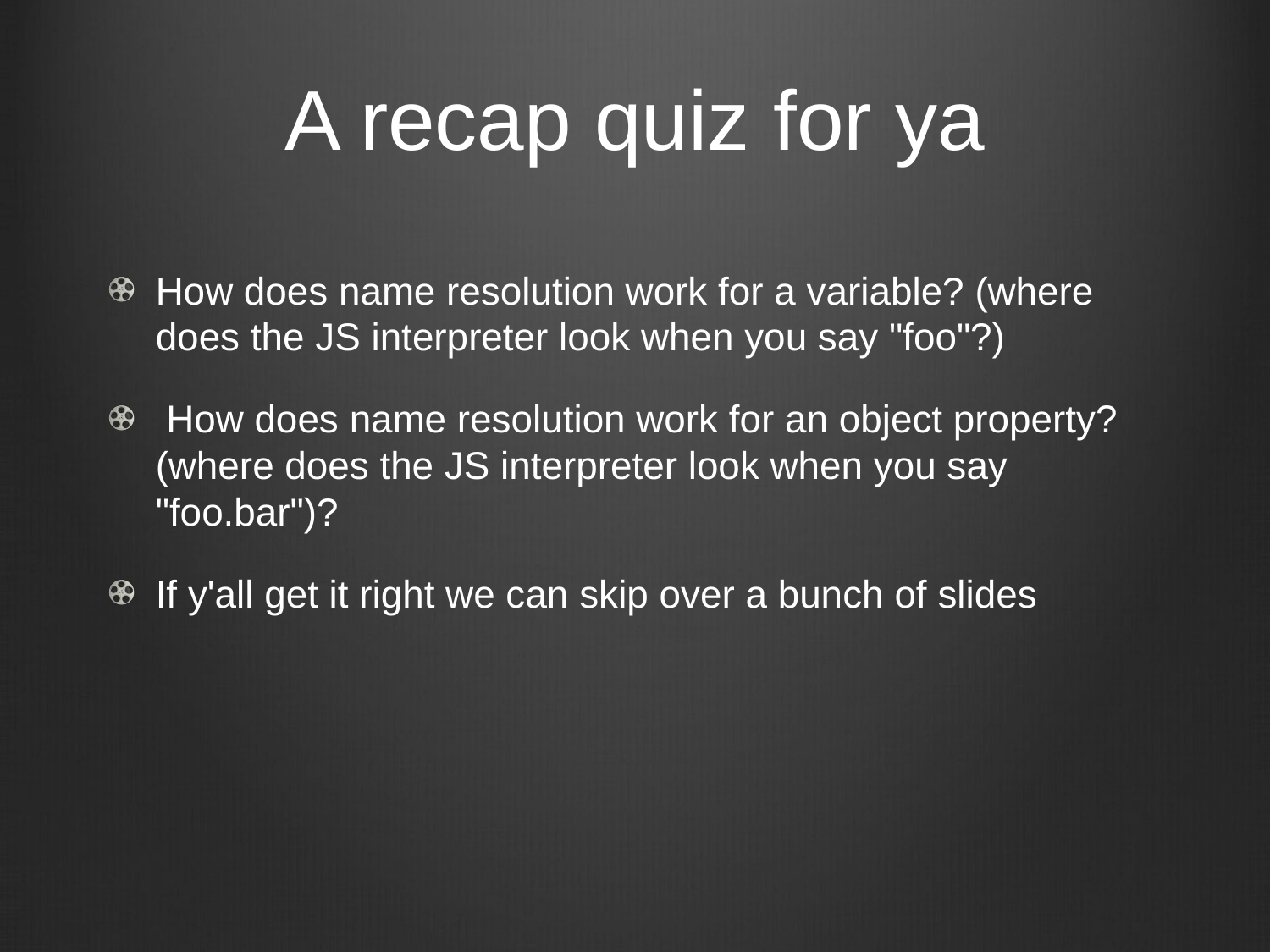

# A recap quiz for ya
How does name resolution work for a variable? (where does the JS interpreter look when you say "foo"?)
 How does name resolution work for an object property? (where does the JS interpreter look when you say "foo.bar")?
If y'all get it right we can skip over a bunch of slides